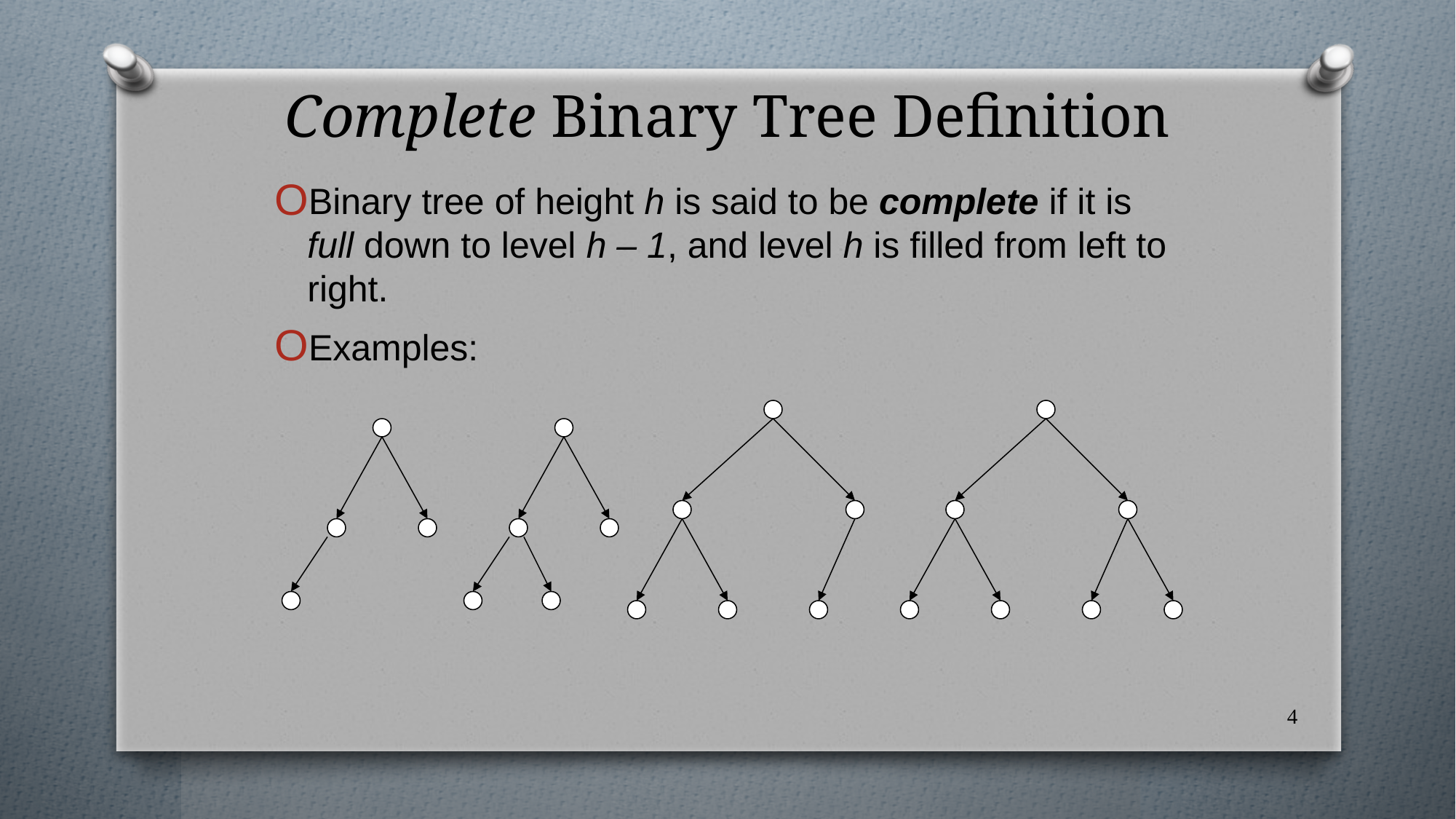

# Complete Binary Tree Definition
Binary tree of height h is said to be complete if it is full down to level h – 1, and level h is filled from left to right.
Examples:

4